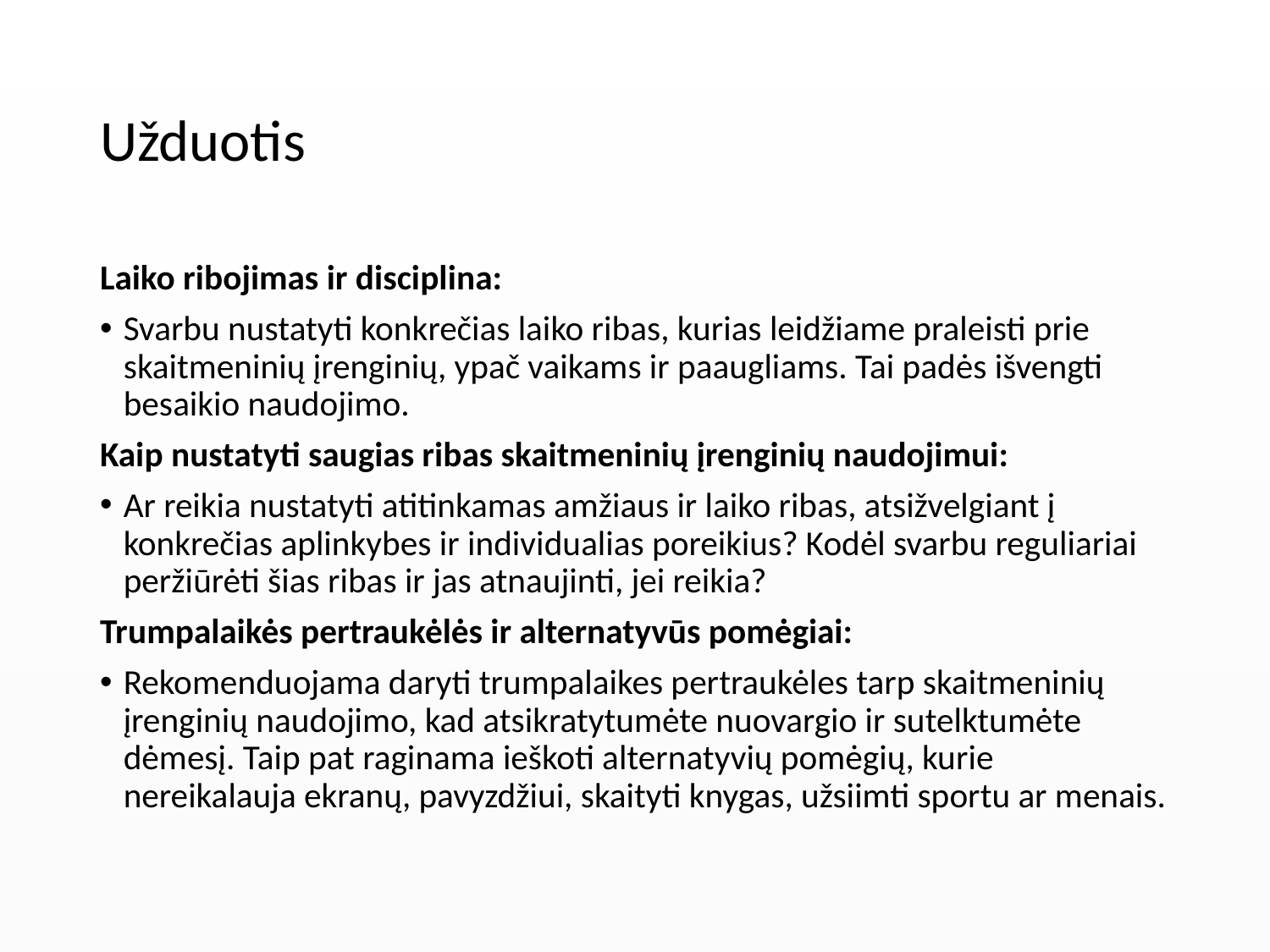

# Užduotis
Laiko ribojimas ir disciplina:
Svarbu nustatyti konkrečias laiko ribas, kurias leidžiame praleisti prie skaitmeninių įrenginių, ypač vaikams ir paaugliams. Tai padės išvengti besaikio naudojimo.
Kaip nustatyti saugias ribas skaitmeninių įrenginių naudojimui:
Ar reikia nustatyti atitinkamas amžiaus ir laiko ribas, atsižvelgiant į konkrečias aplinkybes ir individualias poreikius? Kodėl svarbu reguliariai peržiūrėti šias ribas ir jas atnaujinti, jei reikia?
Trumpalaikės pertraukėlės ir alternatyvūs pomėgiai:
Rekomenduojama daryti trumpalaikes pertraukėles tarp skaitmeninių įrenginių naudojimo, kad atsikratytumėte nuovargio ir sutelktumėte dėmesį. Taip pat raginama ieškoti alternatyvių pomėgių, kurie nereikalauja ekranų, pavyzdžiui, skaityti knygas, užsiimti sportu ar menais.